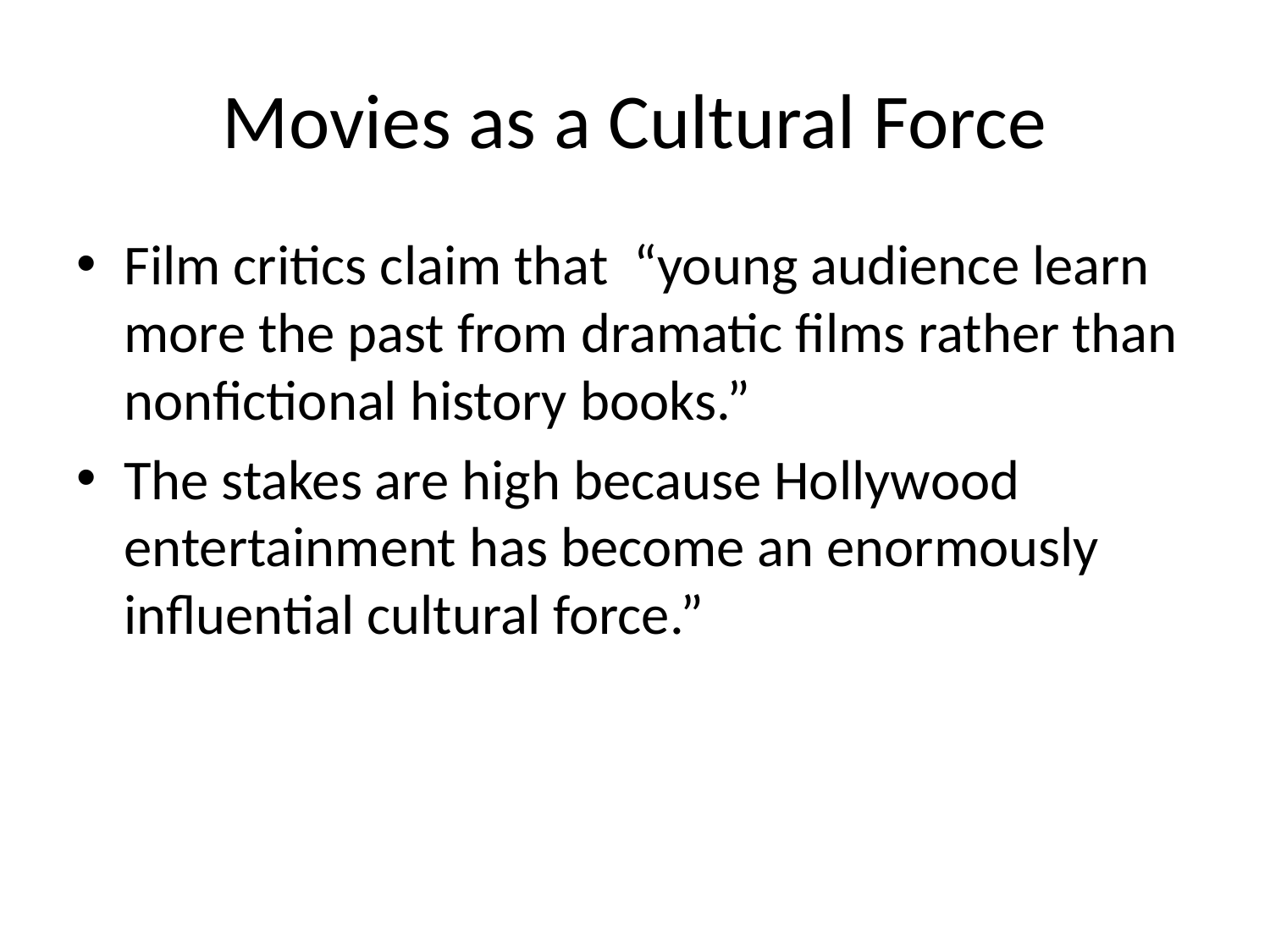

# Movies as a Cultural Force
Film critics claim that  “young audience learn more the past from dramatic films rather than nonfictional history books.”
The stakes are high because Hollywood entertainment has become an enormously influential cultural force.”